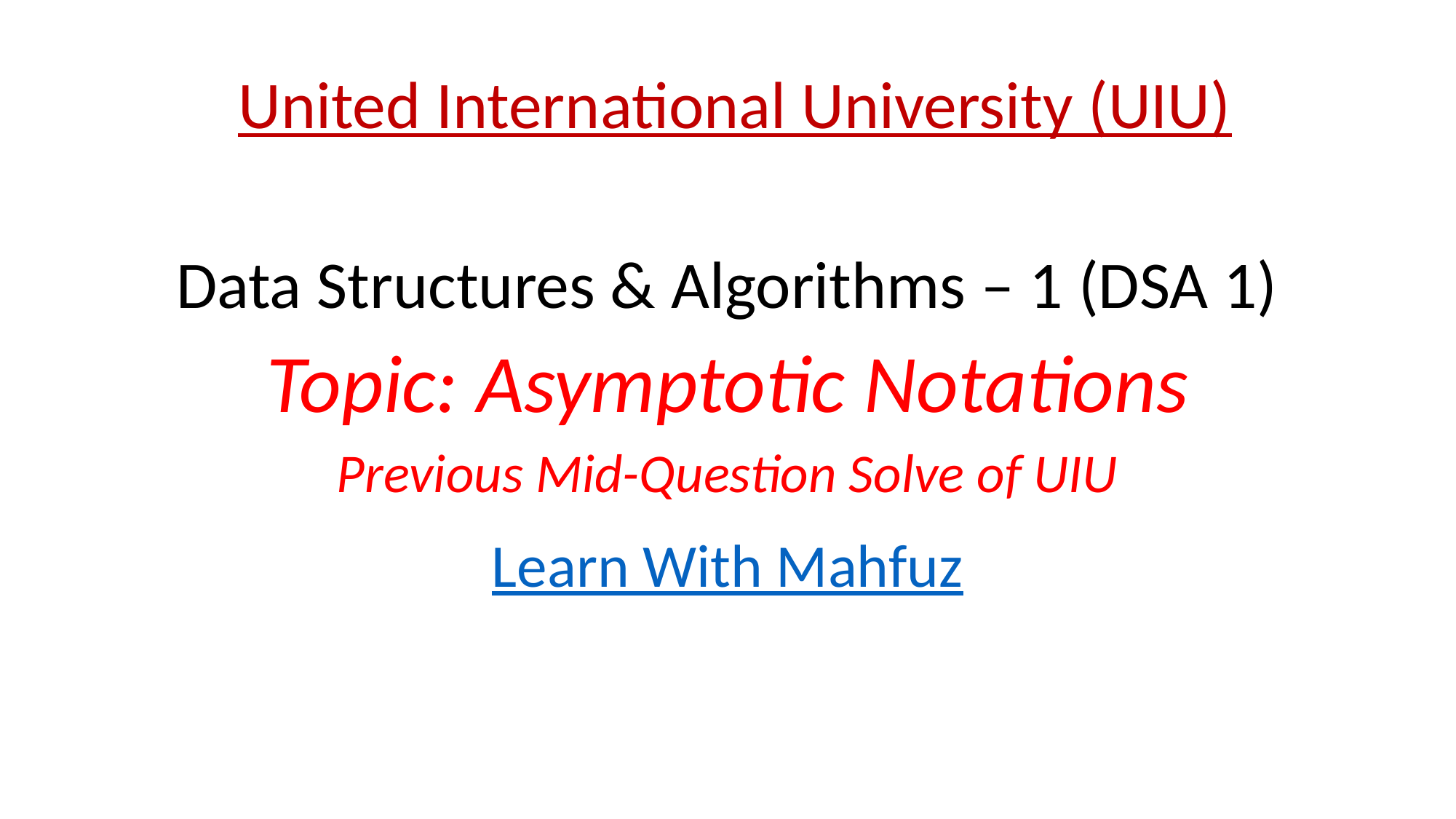

United International University (UIU)
# Data Structures & Algorithms – 1 (DSA 1)
Topic: Asymptotic Notations
Previous Mid-Question Solve of UIU
Learn With Mahfuz